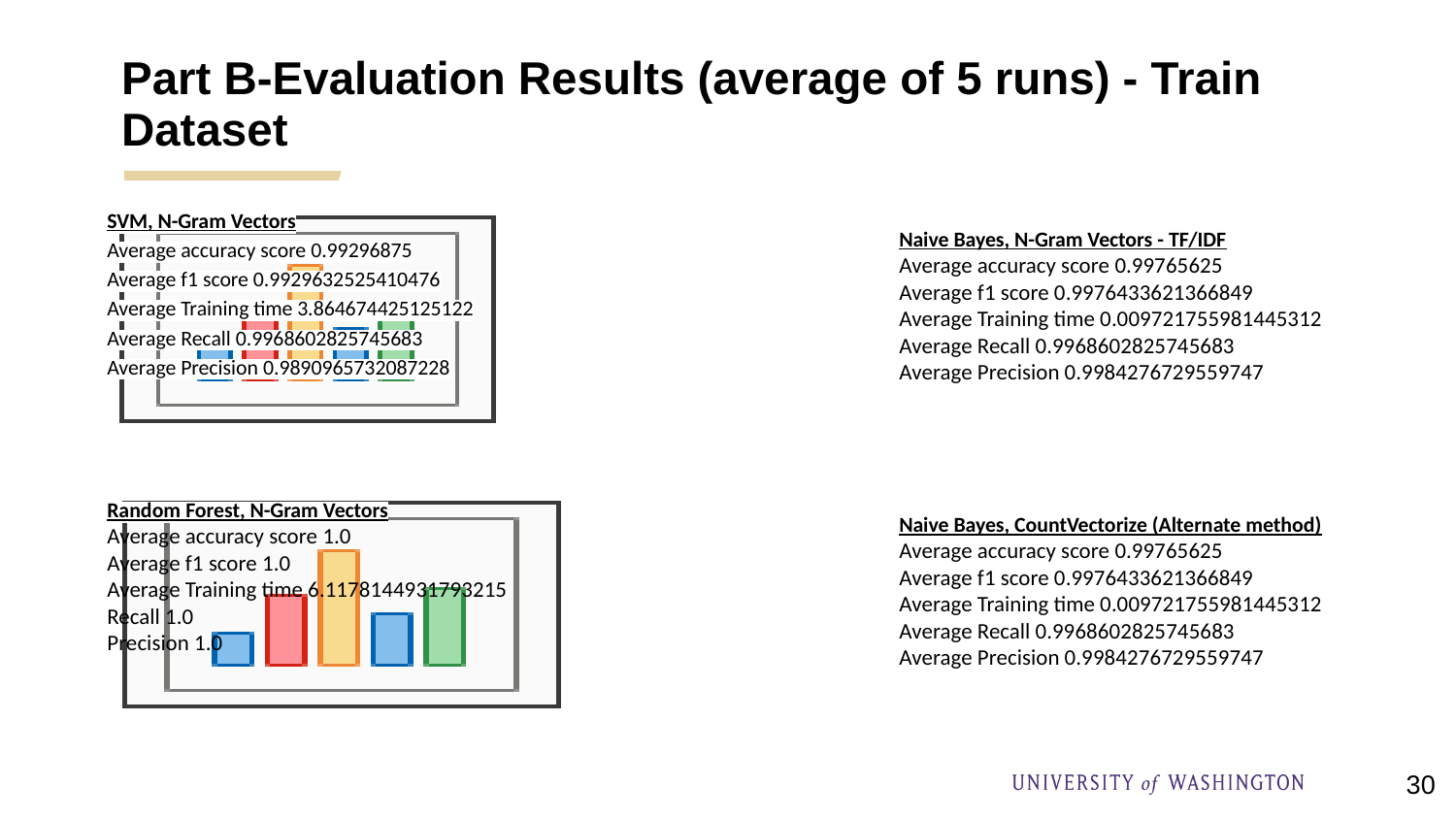

# Part B-Evaluation Results (average of 5 runs) - Train Dataset
SVM, N-Gram Vectors
Average accuracy score 0.99296875
Average f1 score 0.9929632525410476
Average Training time 3.864674425125122
Average Recall 0.9968602825745683
Average Precision 0.9890965732087228
Naive Bayes, N-Gram Vectors - TF/IDF
Average accuracy score 0.99765625
Average f1 score 0.9976433621366849
Average Training time 0.009721755981445312
Average Recall 0.9968602825745683
Average Precision 0.9984276729559747
Random Forest, N-Gram Vectors
Average accuracy score 1.0
Average f1 score 1.0
Average Training time 6.1178144931793215
Recall 1.0
Precision 1.0
Naive Bayes, CountVectorize (Alternate method)
Average accuracy score 0.99765625
Average f1 score 0.9976433621366849
Average Training time 0.009721755981445312
Average Recall 0.9968602825745683
Average Precision 0.9984276729559747
30